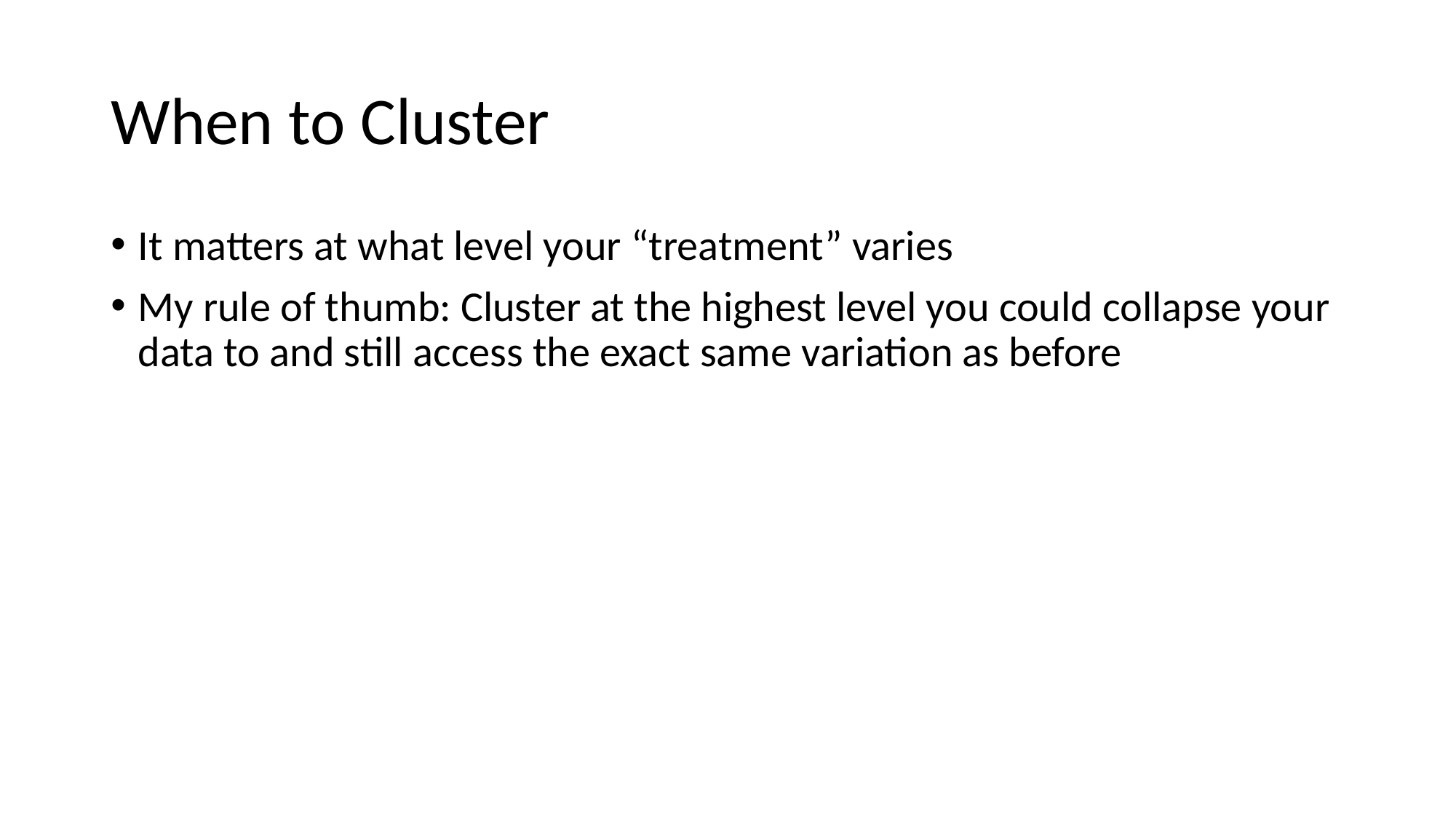

# When to Cluster
It matters at what level your “treatment” varies
My rule of thumb: Cluster at the highest level you could collapse your data to and still access the exact same variation as before